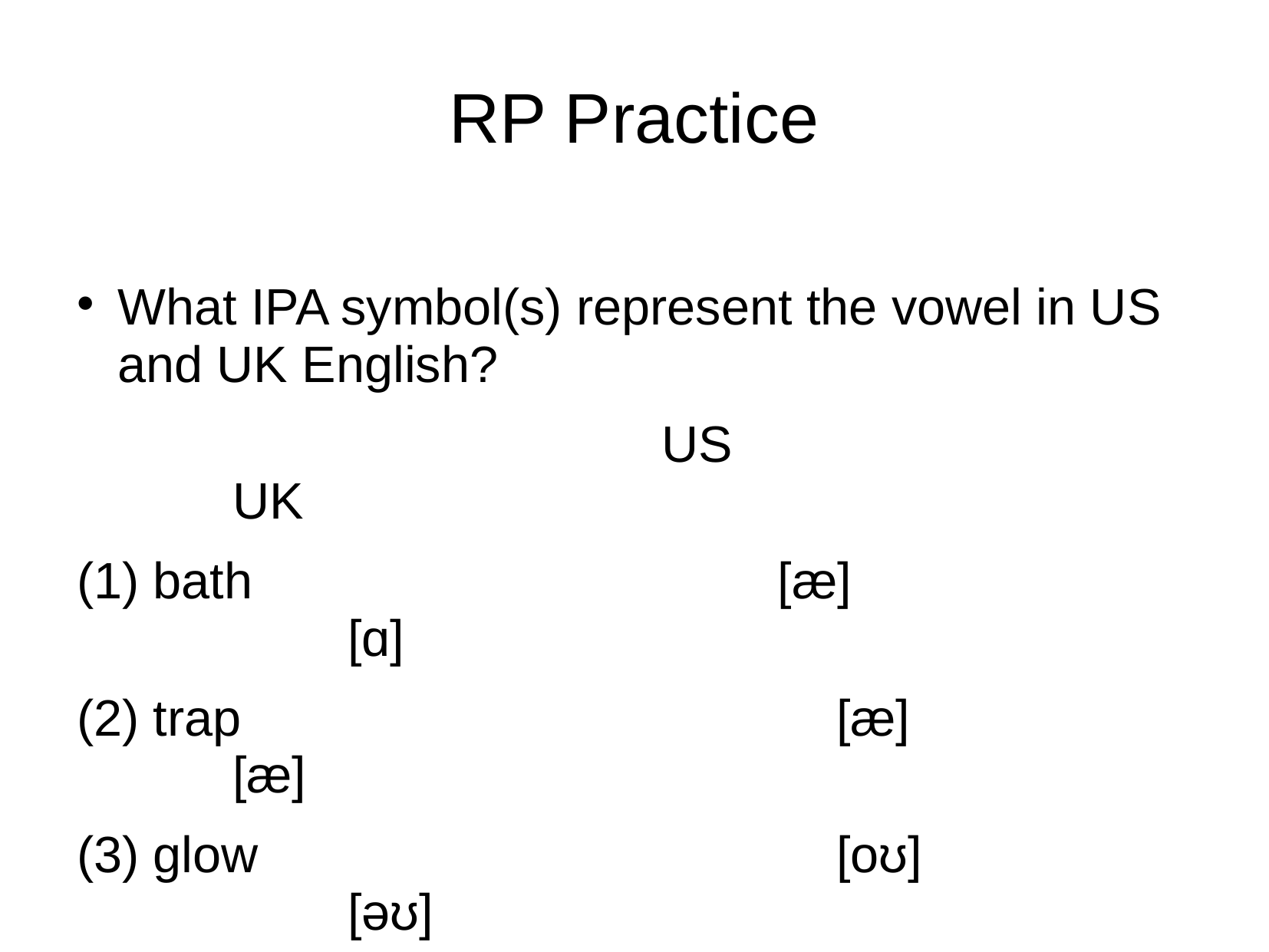

# RP Practice
What IPA symbol(s) represent the vowel in US and UK English?
             		              US			 		UK
(1) bath				      [æ]			 		[ɑ]
(2) trap					  [æ]		       	 	[æ]
(3) glow	 		 		  [oʊ]		 			[əʊ]
(4) shop		 		 	   [ɑ]   	      		 [ɒ]